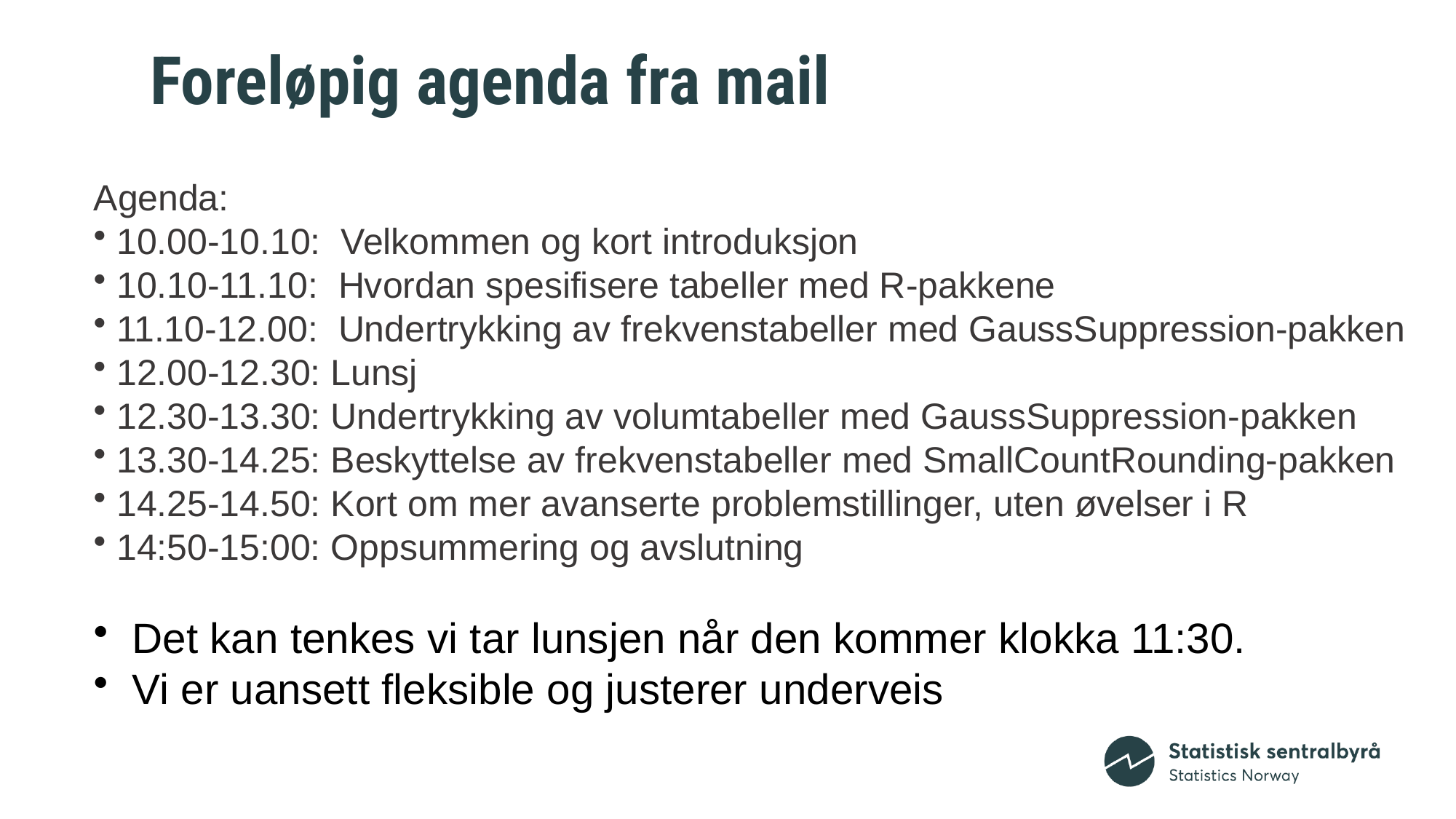

# Foreløpig agenda fra mail
Agenda:
 10.00-10.10:  Velkommen og kort introduksjon
 10.10-11.10:  Hvordan spesifisere tabeller med R-pakkene
 11.10-12.00:  Undertrykking av frekvenstabeller med GaussSuppression-pakken
 12.00-12.30: Lunsj
 12.30-13.30: Undertrykking av volumtabeller med GaussSuppression-pakken
 13.30-14.25: Beskyttelse av frekvenstabeller med SmallCountRounding-pakken
 14.25-14.50: Kort om mer avanserte problemstillinger, uten øvelser i R
 14:50-15:00: Oppsummering og avslutning

  Det kan tenkes vi tar lunsjen når den kommer klokka 11:30.
  Vi er uansett fleksible og justerer underveis